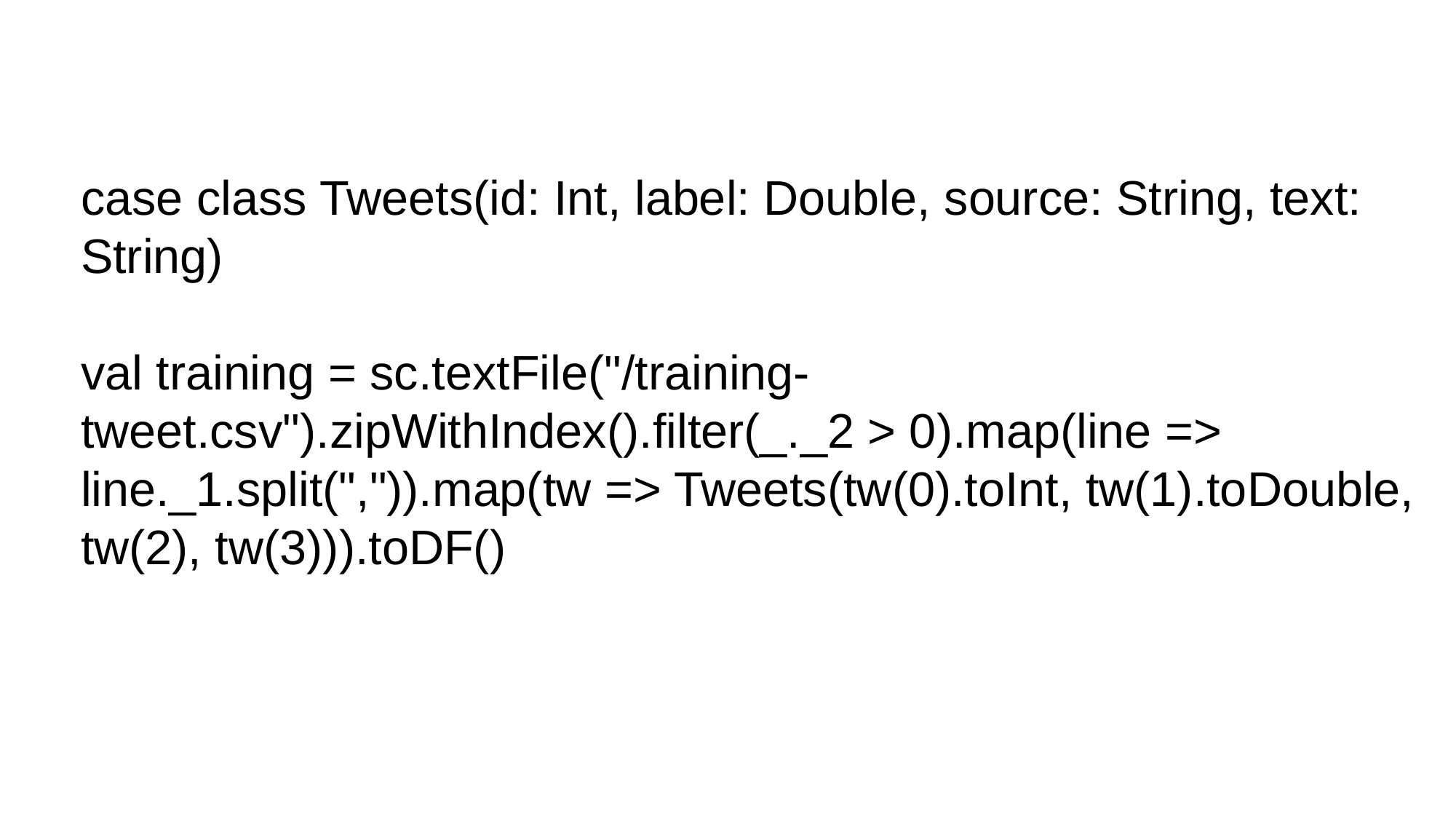

case class Tweets(id: Int, label: Double, source: String, text: String)

val training = sc.textFile("/training-tweet.csv").zipWithIndex().filter(_._2 > 0).map(line => line._1.split(",")).map(tw => Tweets(tw(0).toInt, tw(1).toDouble, tw(2), tw(3))).toDF()